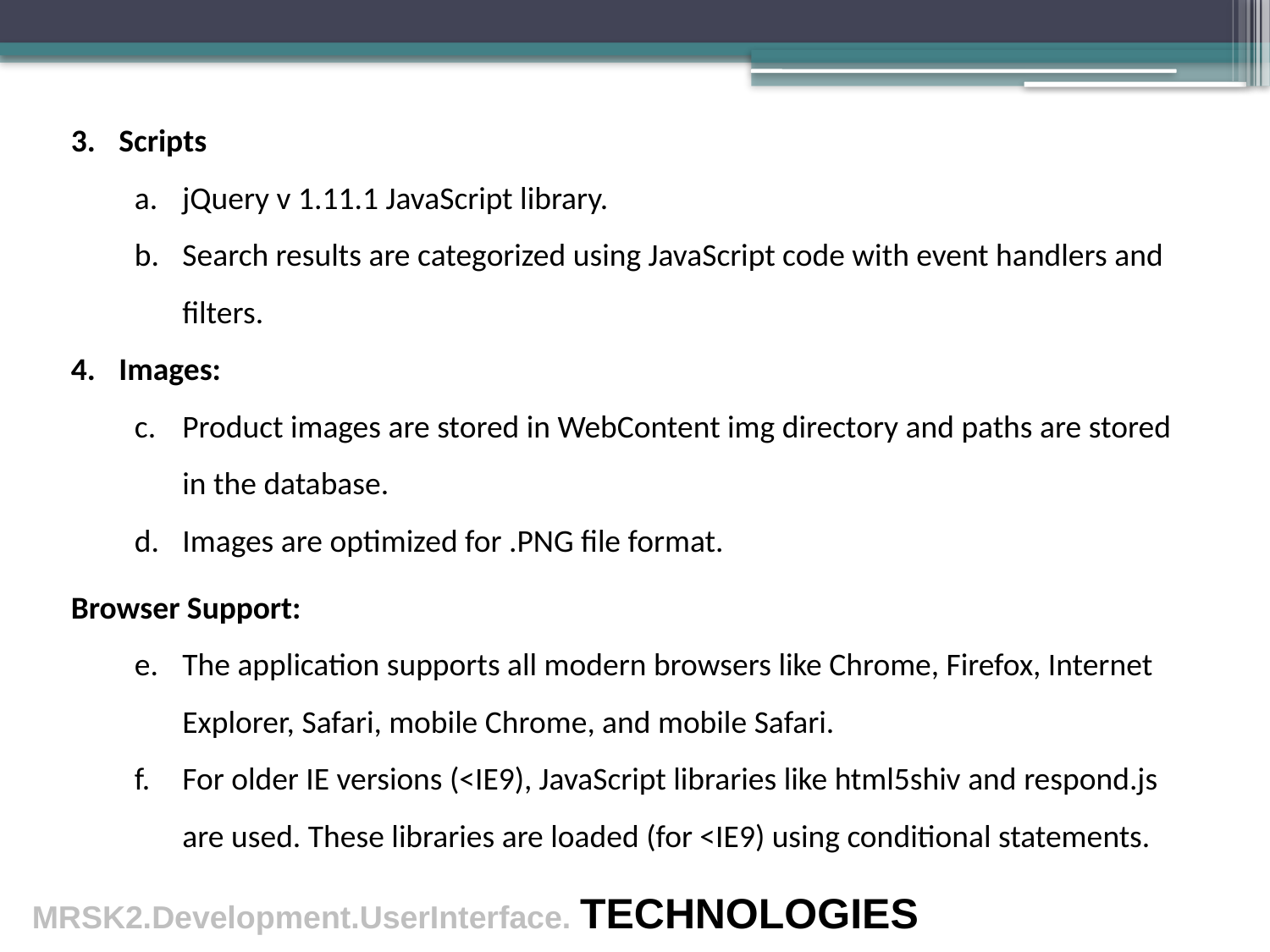

3. 	Scripts
jQuery v 1.11.1 JavaScript library.
Search results are categorized using JavaScript code with event handlers and filters.
4.	Images:
Product images are stored in WebContent img directory and paths are stored in the database.
Images are optimized for .PNG file format.

Browser Support:
The application supports all modern browsers like Chrome, Firefox, Internet Explorer, Safari, mobile Chrome, and mobile Safari.
For older IE versions (<IE9), JavaScript libraries like html5shiv and respond.js are used. These libraries are loaded (for <IE9) using conditional statements.
MRSK2.Development.UserInterface. TECHNOLOGIES